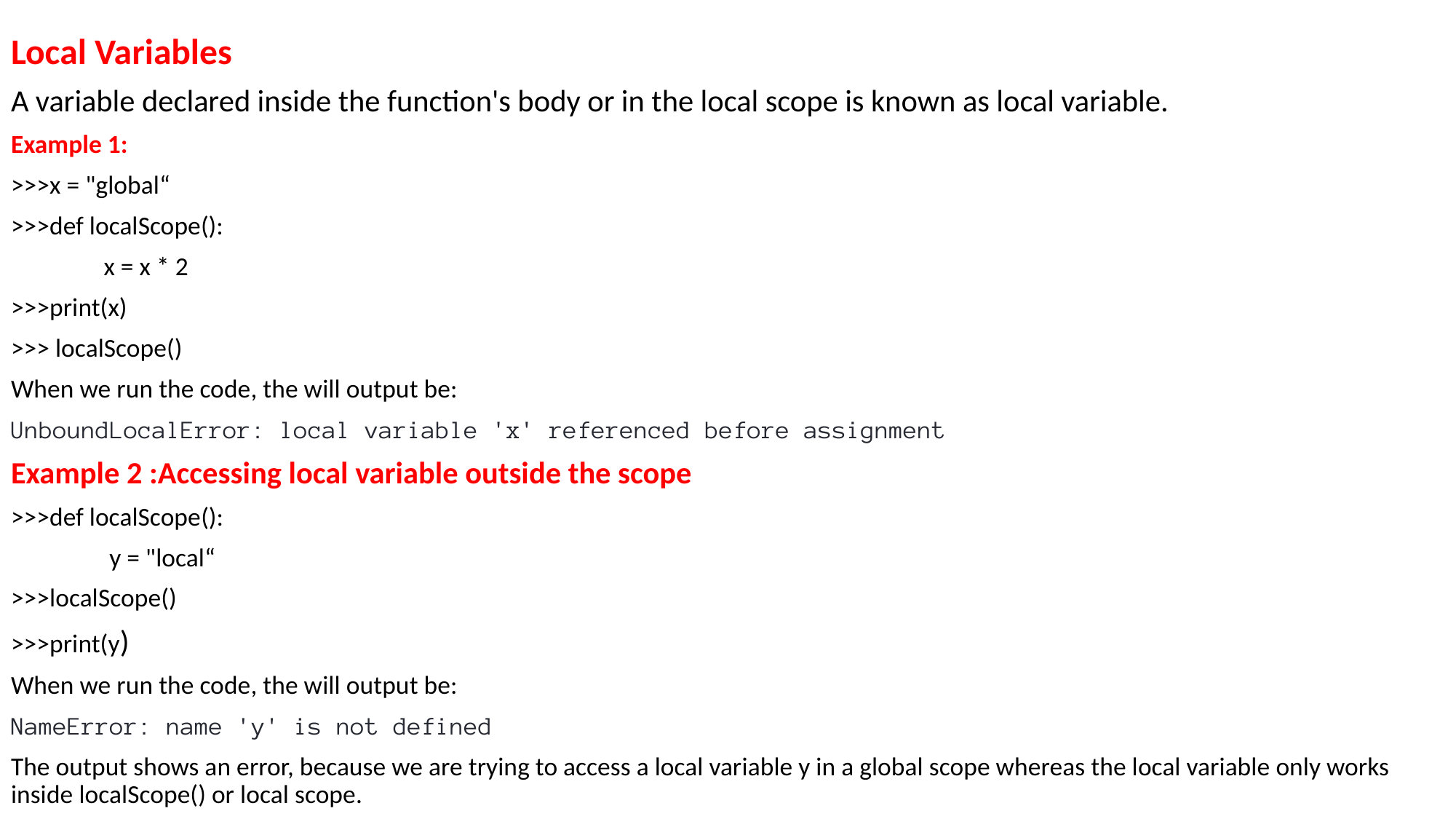

Local Variables
A variable declared inside the function's body or in the local scope is known as local variable.
Example 1:
>>>x = "global“
>>>def localScope():
	x = x * 2
>>>print(x)
>>> localScope()
When we run the code, the will output be:
UnboundLocalError: local variable 'x' referenced before assignment
Example 2 :Accessing local variable outside the scope
>>>def localScope():
	 y = "local“
>>>localScope()
>>>print(y)
When we run the code, the will output be:
NameError: name 'y' is not defined
The output shows an error, because we are trying to access a local variable y in a global scope whereas the local variable only works inside localScope() or local scope.